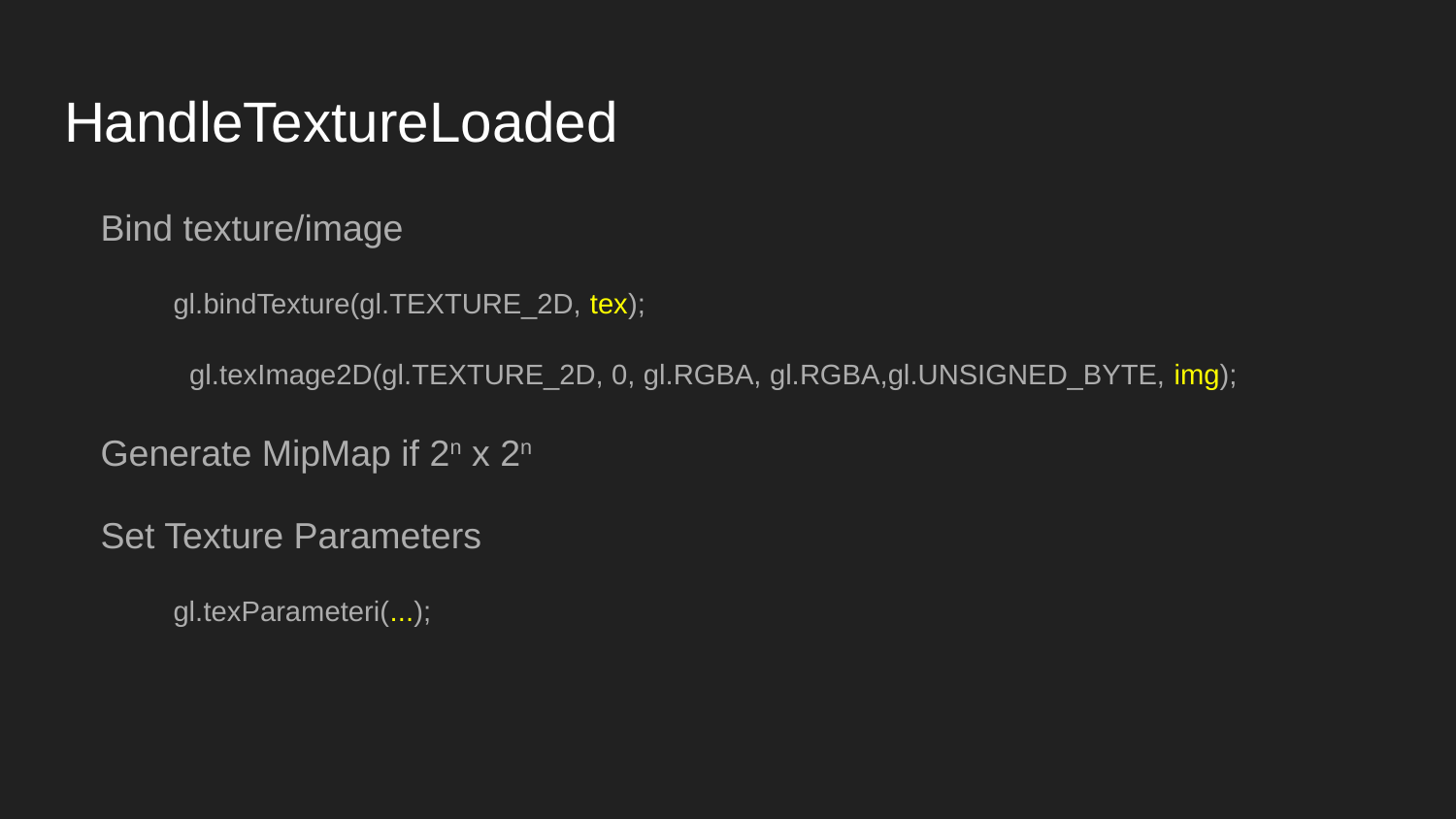

# HandleTextureLoaded
Bind texture/image
gl.bindTexture(gl.TEXTURE_2D, tex);
  gl.texImage2D(gl.TEXTURE_2D, 0, gl.RGBA, gl.RGBA,gl.UNSIGNED_BYTE, img);
Generate MipMap if 2n x 2n
Set Texture Parameters
gl.texParameteri(...);